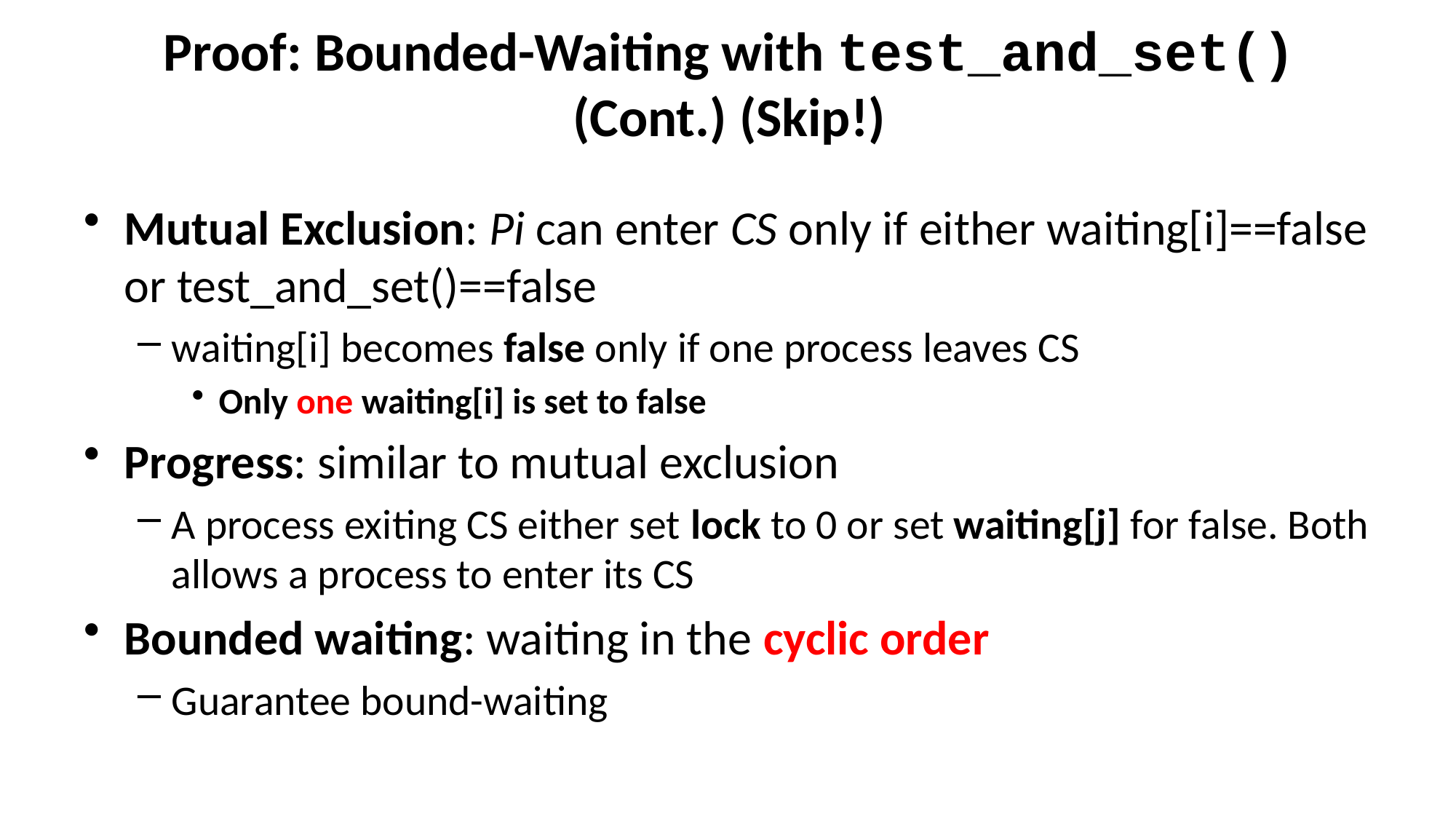

# Proof: Bounded-Waiting with test_and_set() (Cont.) (Skip!)
Mutual Exclusion: Pi can enter CS only if either waiting[i]==false or test_and_set()==false
waiting[i] becomes false only if one process leaves CS
Only one waiting[i] is set to false
Progress: similar to mutual exclusion
A process exiting CS either set lock to 0 or set waiting[j] for false. Both allows a process to enter its CS
Bounded waiting: waiting in the cyclic order
Guarantee bound-waiting